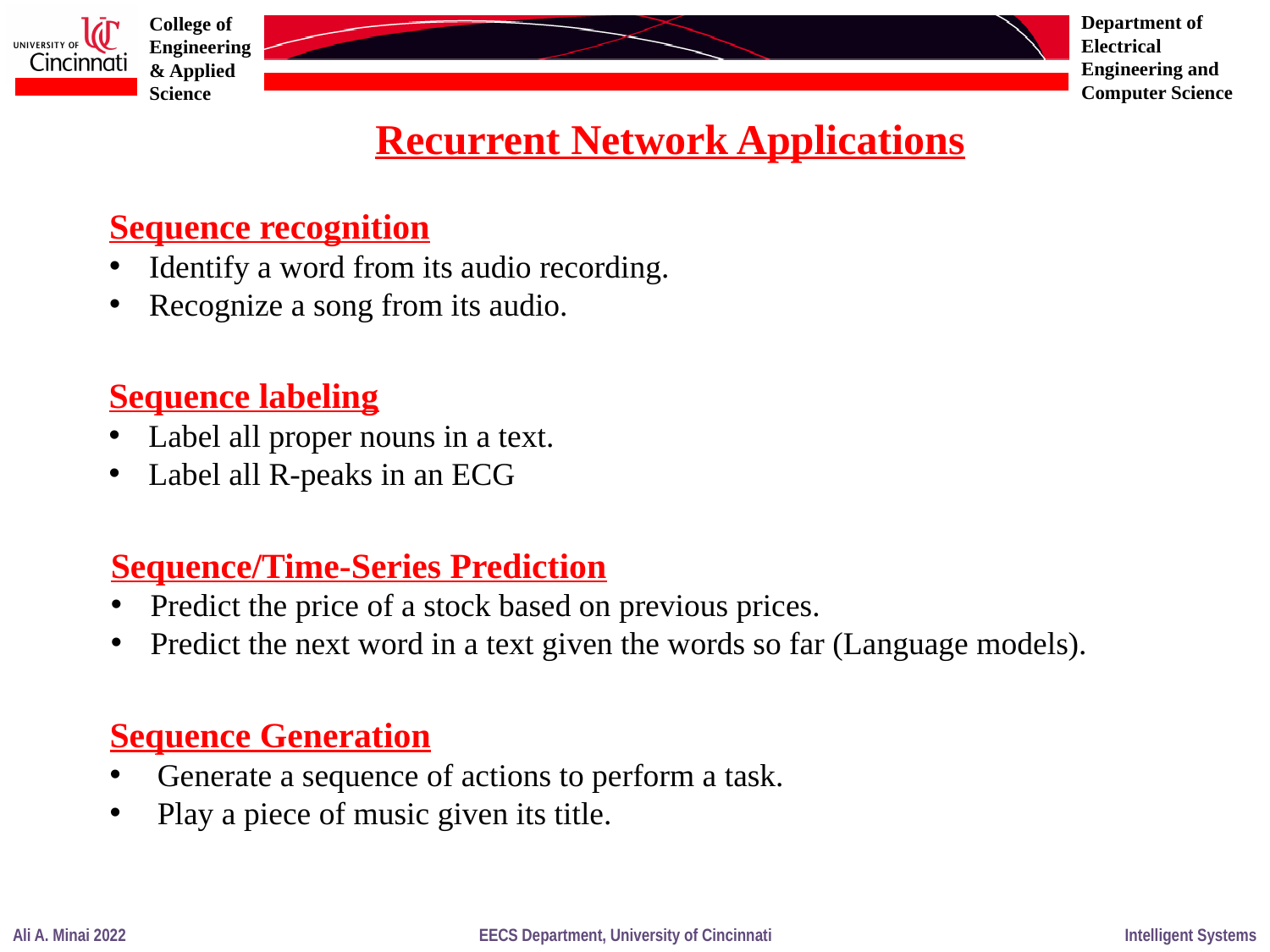

Recurrent Network Applications
Sequence recognition
Identify a word from its audio recording.
Recognize a song from its audio.
Sequence labeling
Label all proper nouns in a text.
Label all R-peaks in an ECG
Sequence/Time-Series Prediction
Predict the price of a stock based on previous prices.
Predict the next word in a text given the words so far (Language models).
Sequence Generation
Generate a sequence of actions to perform a task.
Play a piece of music given its title.